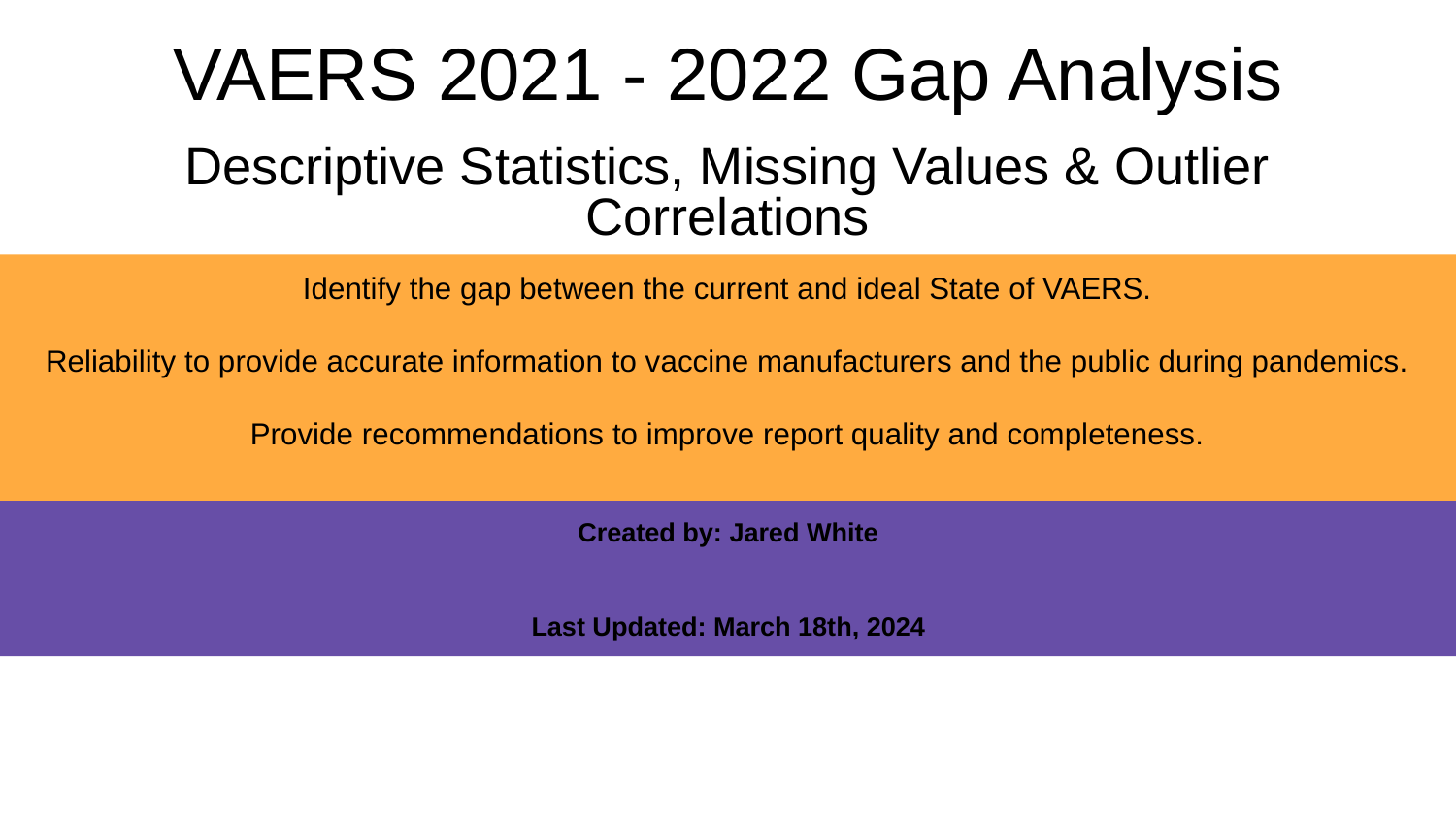

# VAERS 2021 - 2022 Gap Analysis
Descriptive Statistics, Missing Values & Outlier Correlations
Identify the gap between the current and ideal State of VAERS.

Reliability to provide accurate information to vaccine manufacturers and the public during pandemics.

Provide recommendations to improve report quality and completeness.

Created by: Jared White

Last Updated: March 18th, 2024